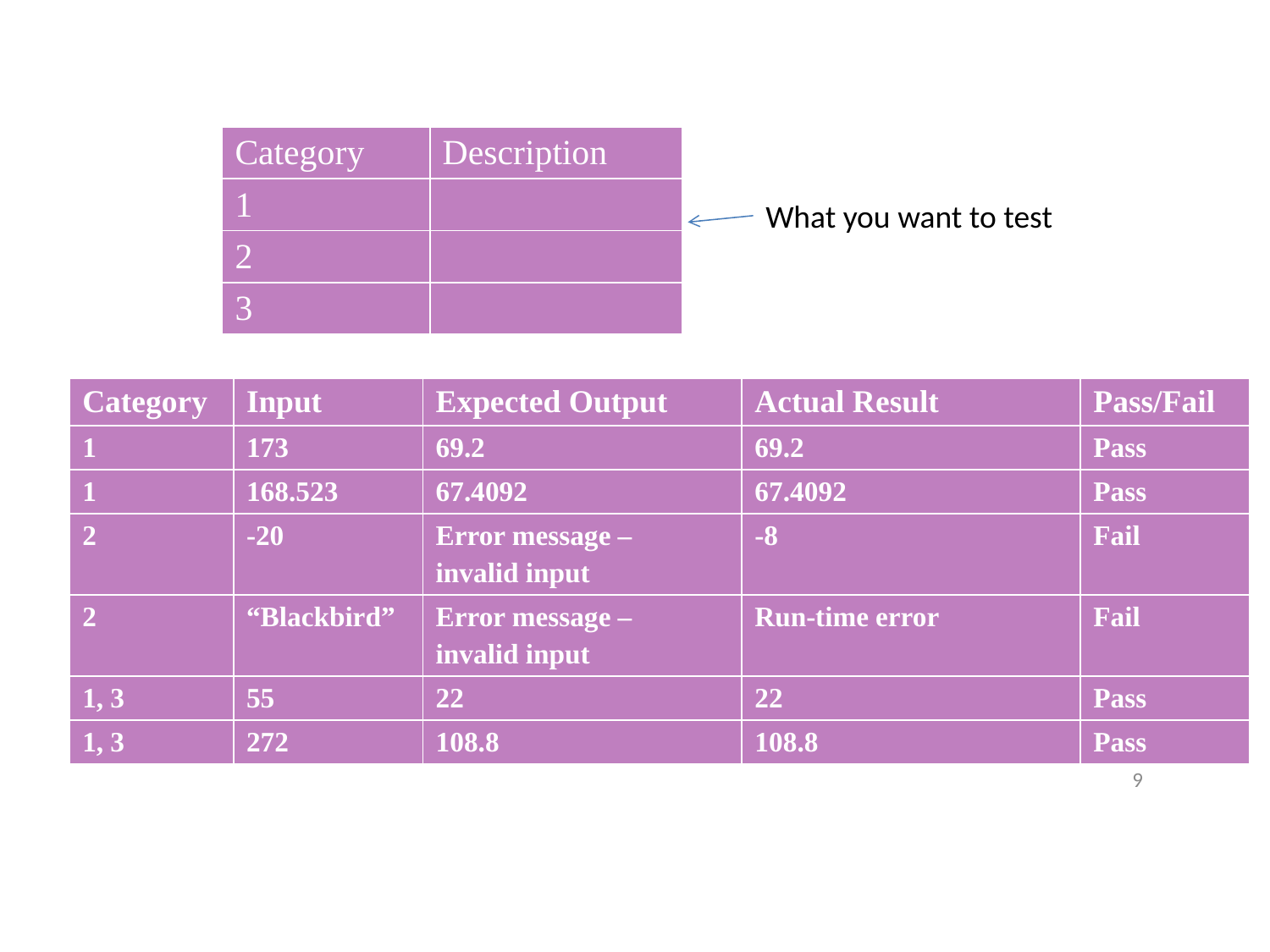

| Category | Description |
| --- | --- |
| 1 |  |
| 2 |  |
| 3 |  |
What you want to test
| Category | Input | Expected Output | Actual Result | Pass/Fail |
| --- | --- | --- | --- | --- |
| 1 | 173 | 69.2 | 69.2 | Pass |
| 1 | 168.523 | 67.4092 | 67.4092 | Pass |
| 2 | -20 | Error message – invalid input | -8 | Fail |
| 2 | “Blackbird” | Error message – invalid input | Run-time error | Fail |
| 1, 3 | 55 | 22 | 22 | Pass |
| 1, 3 | 272 | 108.8 | 108.8 | Pass |
9